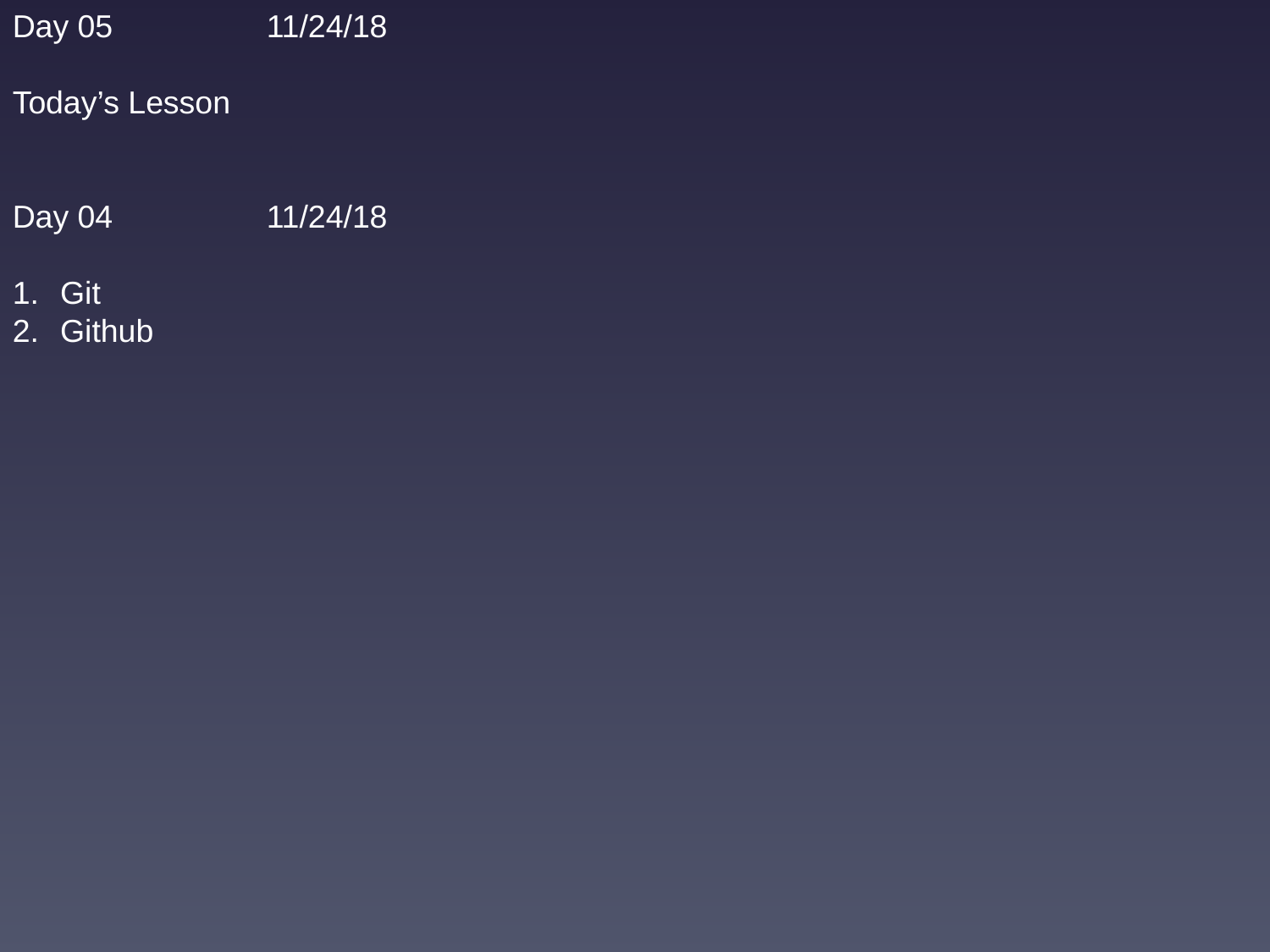

Day 05 		11/24/18

Today’s Lesson

Day 04		11/24/18

Git
Github